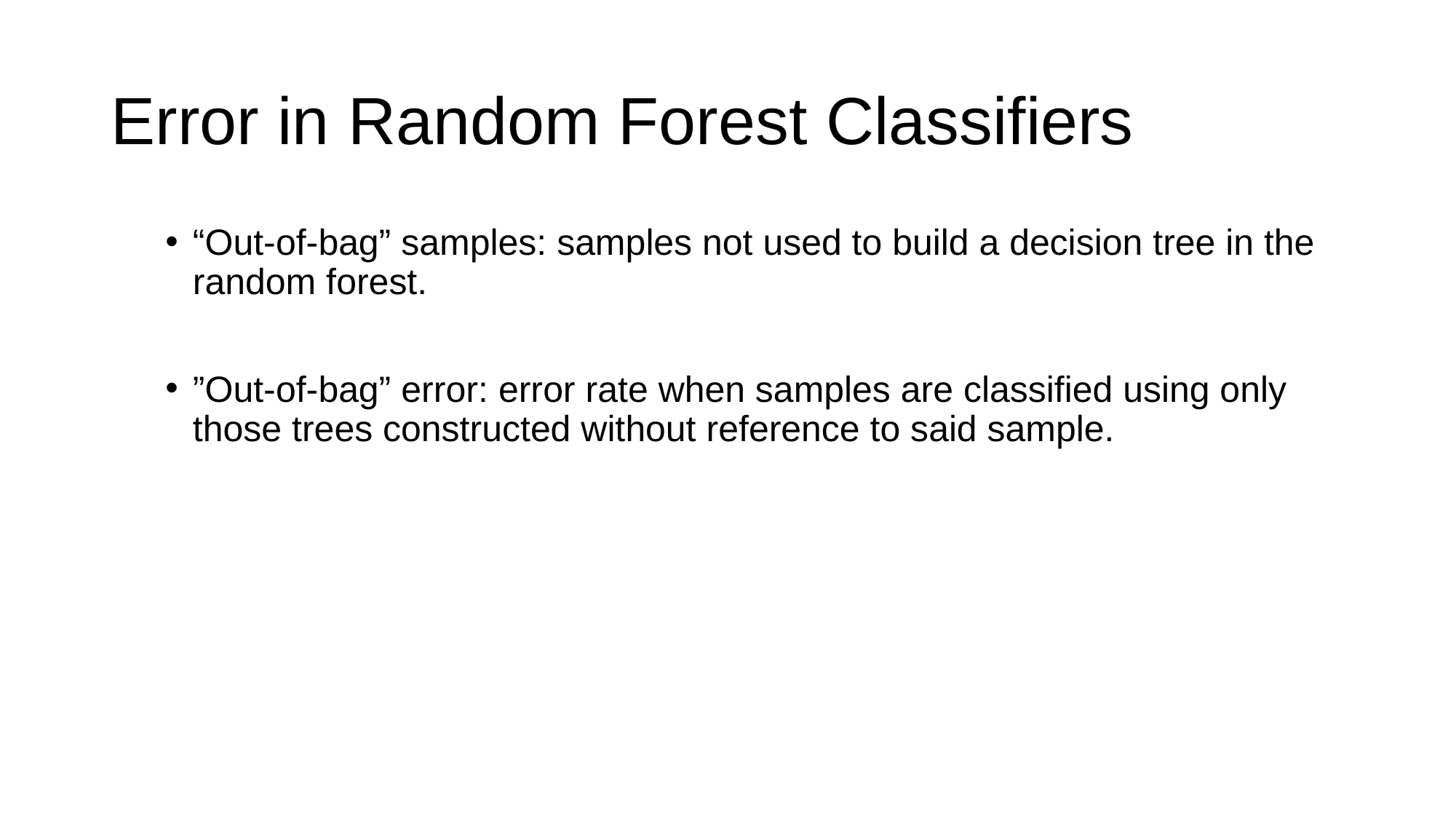

# Error in Random Forest Classifiers
“Out-of-bag” samples: samples not used to build a decision tree in the random forest.

”Out-of-bag” error: error rate when samples are classified using only those trees constructed without reference to said sample.